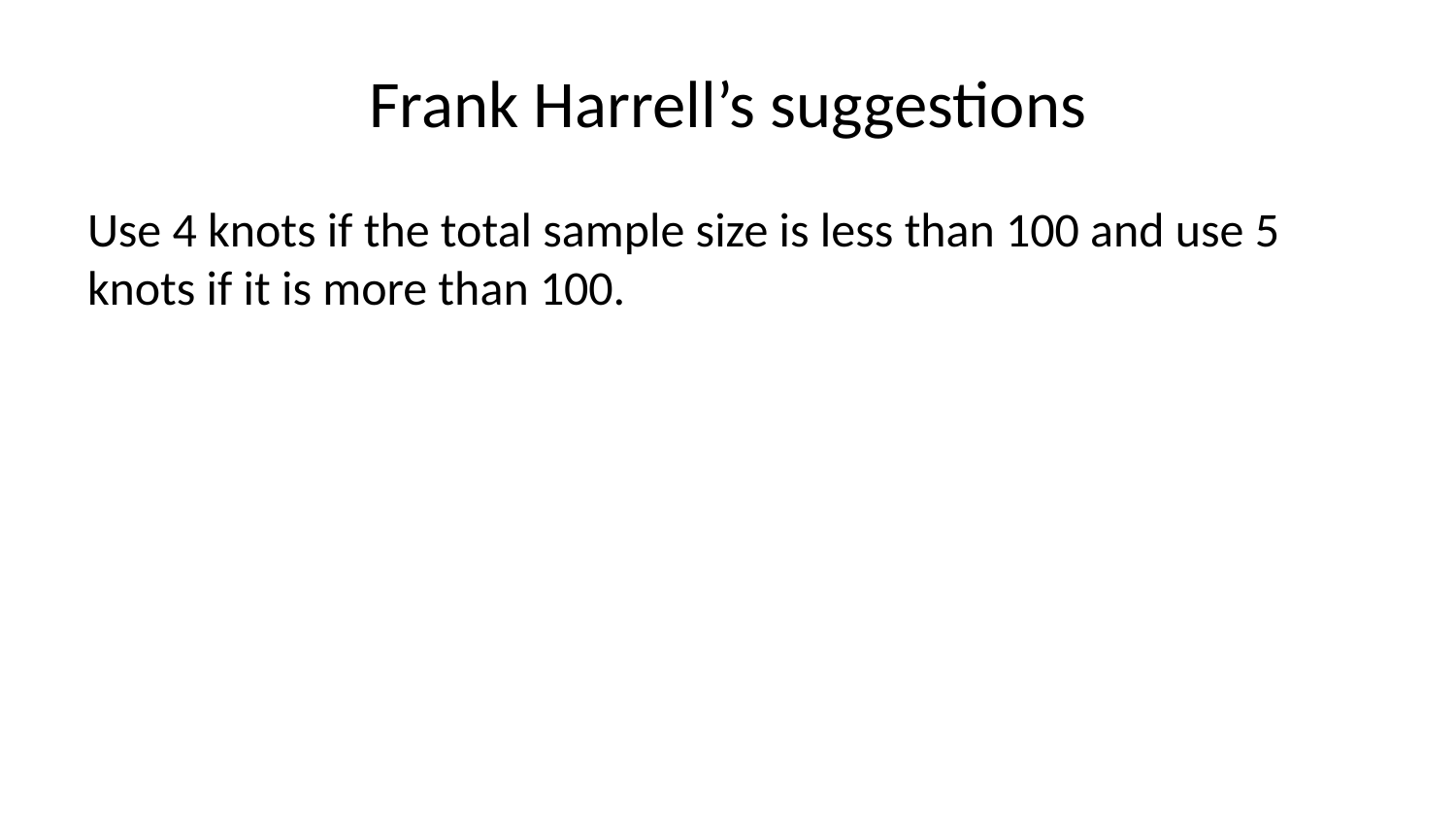

# Frank Harrell’s suggestions
Use 4 knots if the total sample size is less than 100 and use 5 knots if it is more than 100.